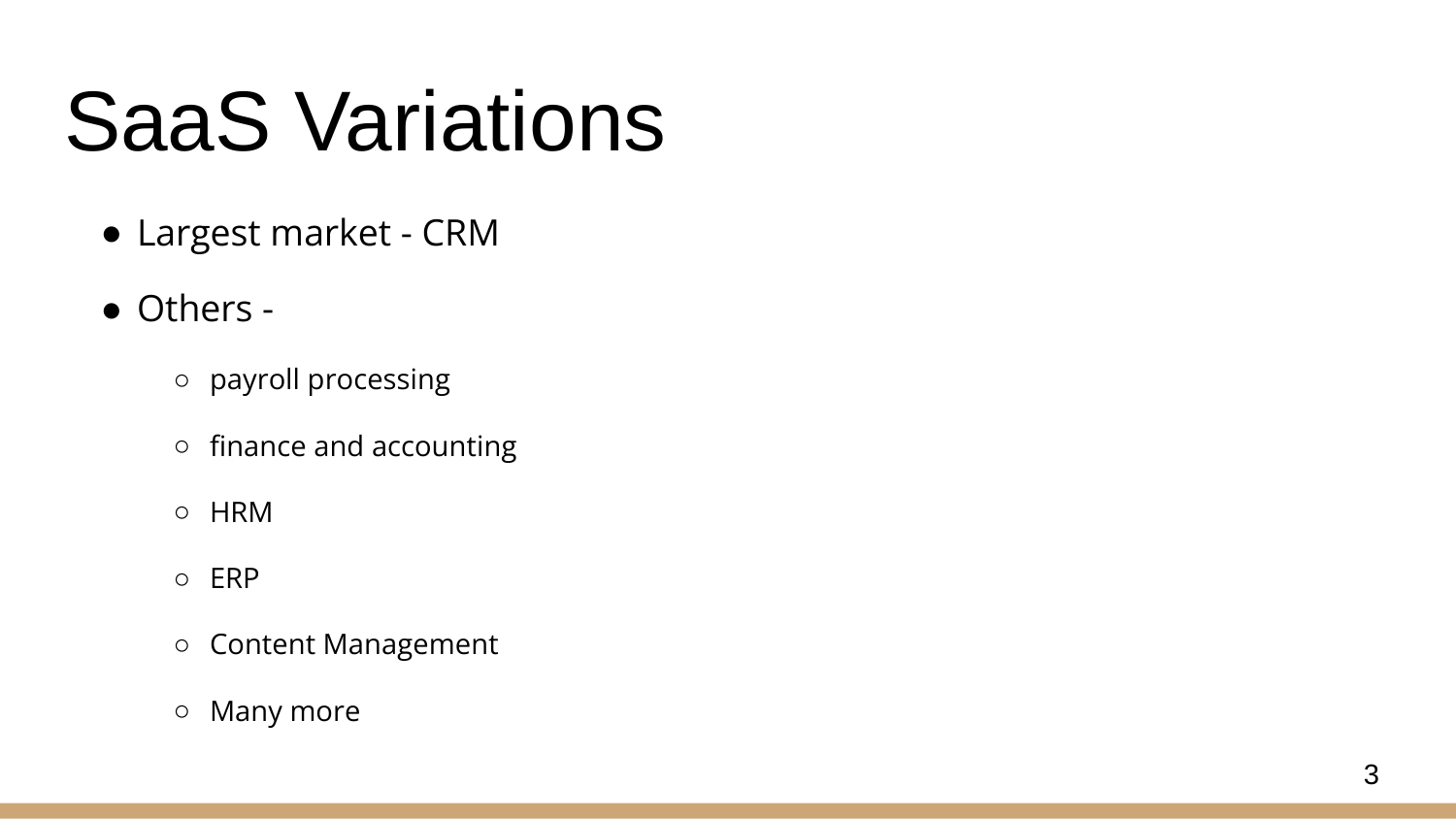

# SaaS Variations
Largest market - CRM
Others -
payroll processing
finance and accounting
HRM
ERP
Content Management
Many more
3